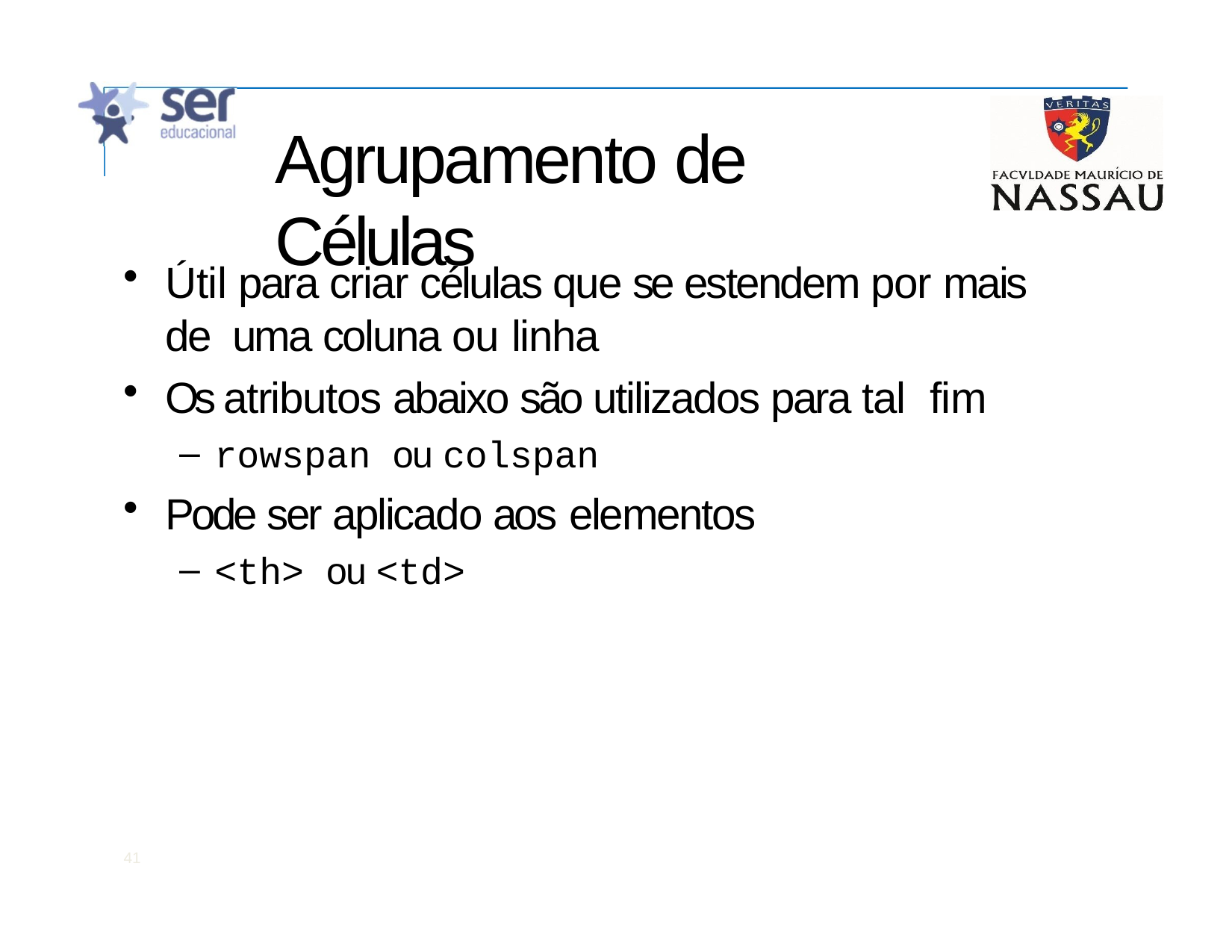

# Agrupamento de Células
Útil para criar células que se estendem por mais de  uma coluna ou linha
Os atributos abaixo são utilizados para tal  fim
rowspan ou colspan
Pode ser aplicado aos elementos
<th> ou <td>
41